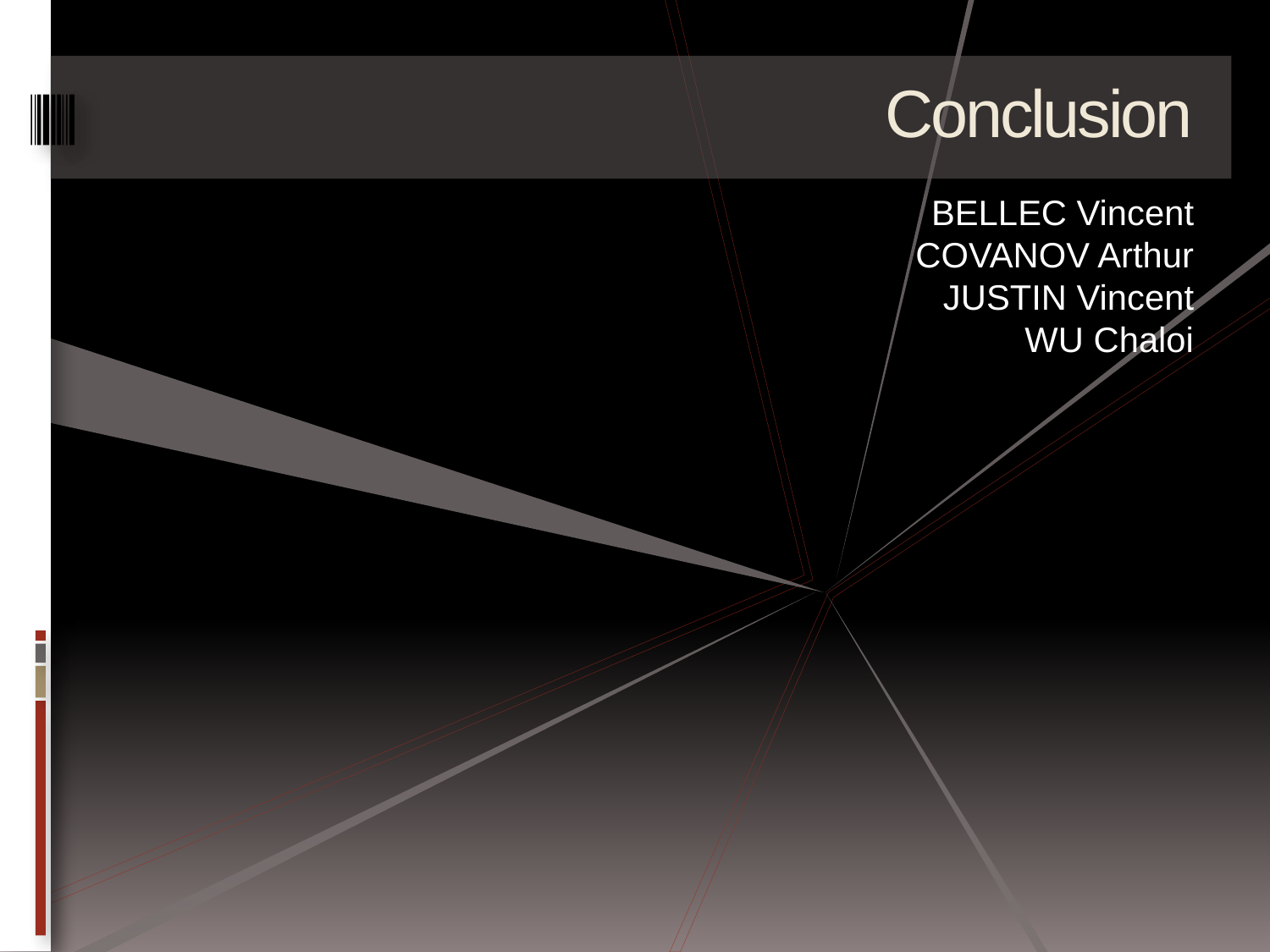

# Conclusion
BELLEC Vincent
COVANOV Arthur
JUSTIN Vincent
WU Chaloi